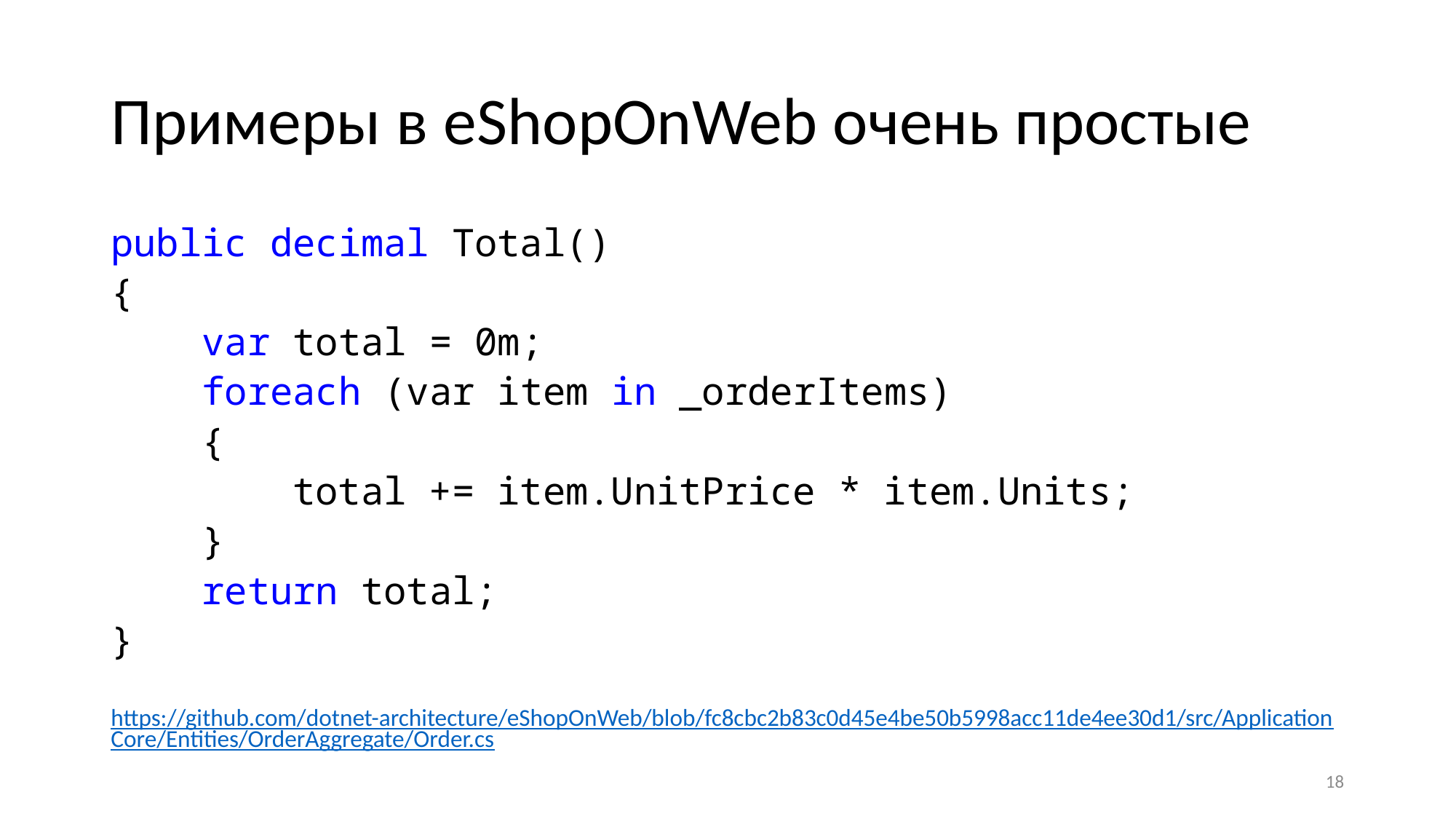

# Примеры в eShopOnWeb очень простые
public decimal Total()
{
    var total = 0m;
    foreach (var item in _orderItems)
    {
        total += item.UnitPrice * item.Units;
    }
    return total;
}

https://github.com/dotnet-architecture/eShopOnWeb/blob/fc8cbc2b83c0d45e4be50b5998acc11de4ee30d1/src/ApplicationCore/Entities/OrderAggregate/Order.cs

18